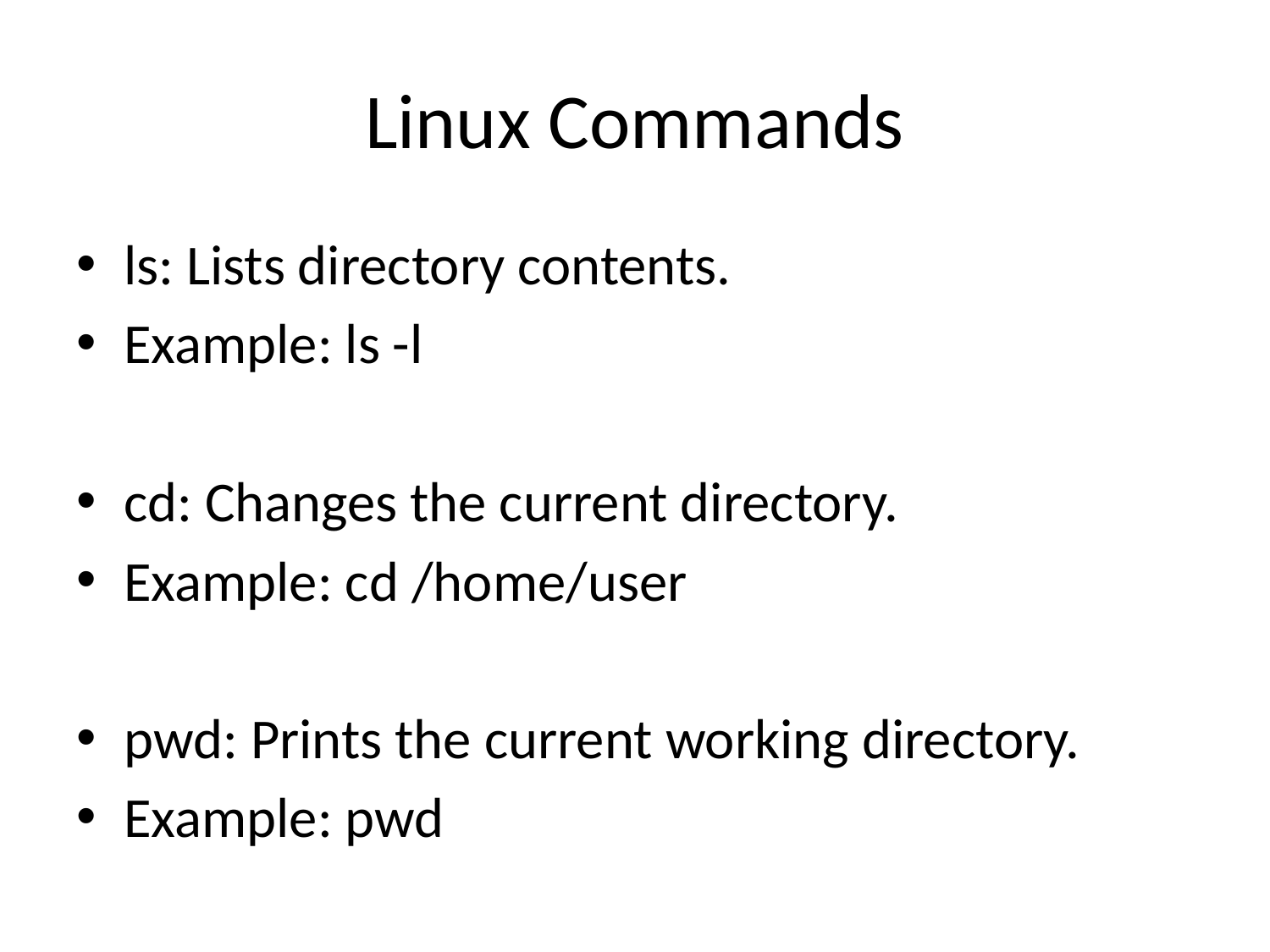

# Linux Commands
ls: Lists directory contents.
Example: ls -l

cd: Changes the current directory.
Example: cd /home/user

pwd: Prints the current working directory.
Example: pwd